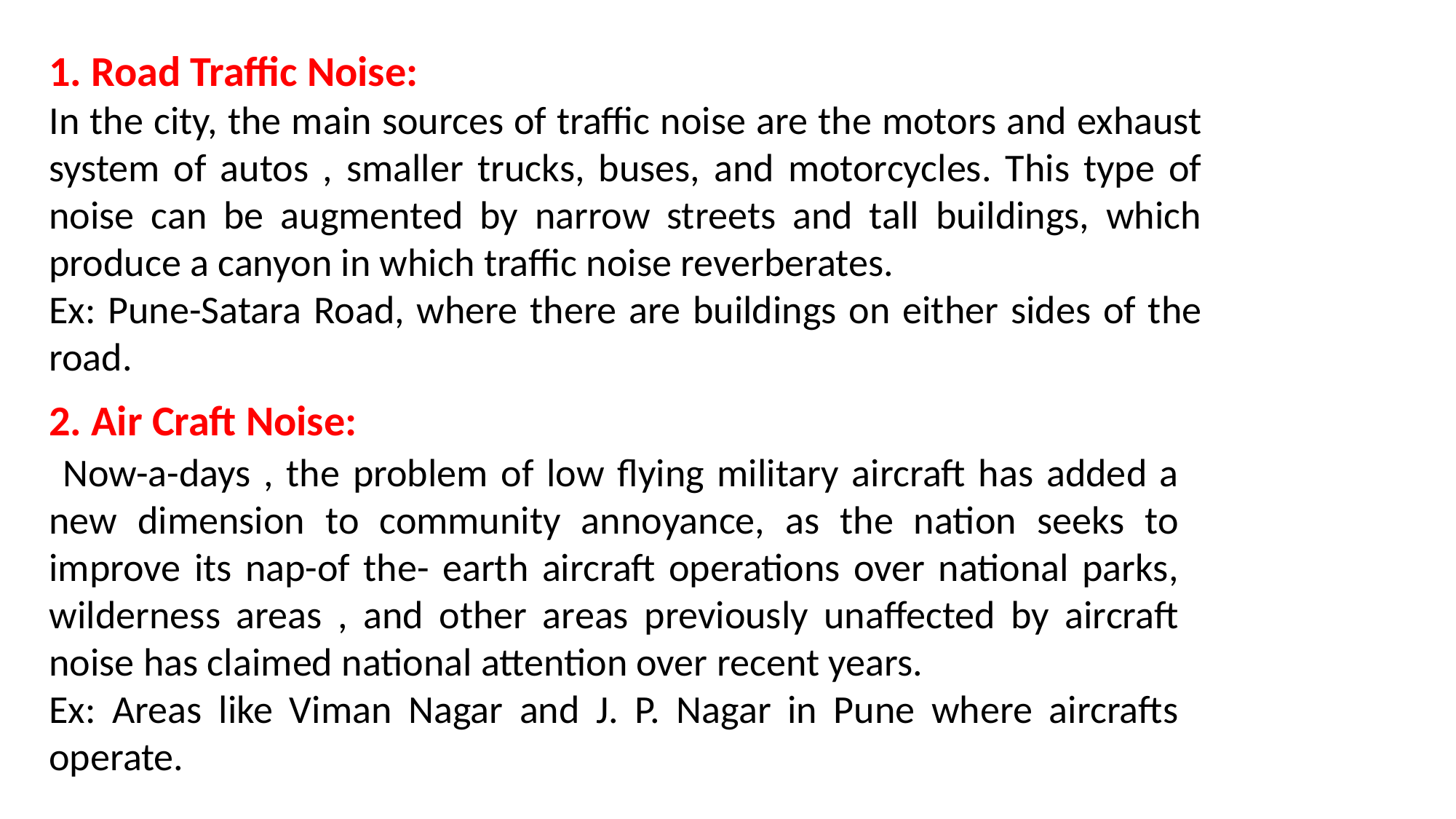

1. Road Traffic Noise:
In the city, the main sources of traffic noise are the motors and exhaust system of autos , smaller trucks, buses, and motorcycles. This type of noise can be augmented by narrow streets and tall buildings, which produce a canyon in which traffic noise reverberates.
Ex: Pune-Satara Road, where there are buildings on either sides of the road.
2. Air Craft Noise:
 Now-a-days , the problem of low flying military aircraft has added a new dimension to community annoyance, as the nation seeks to improve its nap-of the- earth aircraft operations over national parks, wilderness areas , and other areas previously unaffected by aircraft noise has claimed national attention over recent years.
Ex: Areas like Viman Nagar and J. P. Nagar in Pune where aircrafts operate.